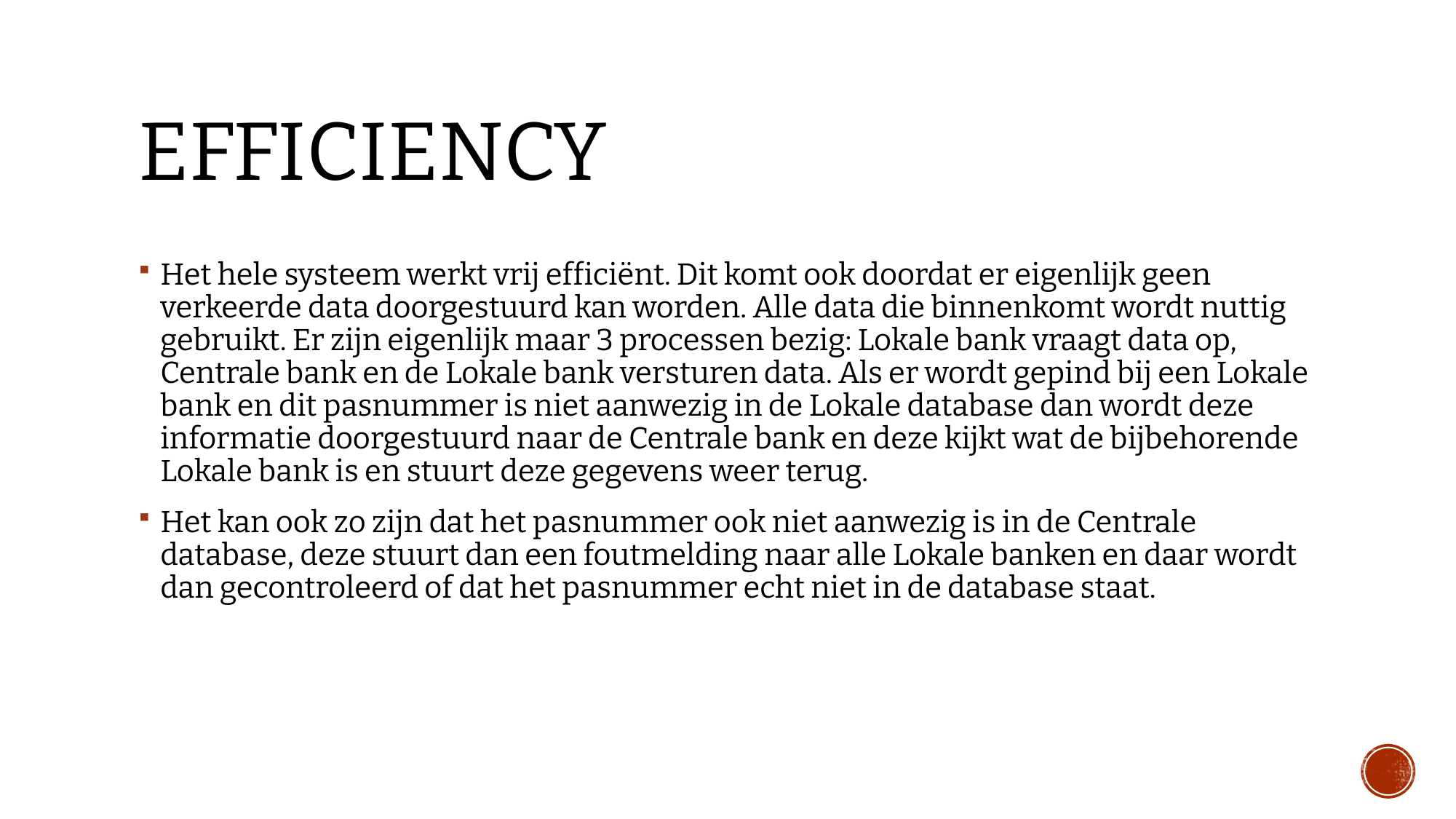

# Efficiency
Het hele systeem werkt vrij efficiënt. Dit komt ook doordat er eigenlijk geen verkeerde data doorgestuurd kan worden. Alle data die binnenkomt wordt nuttig gebruikt. Er zijn eigenlijk maar 3 processen bezig: Lokale bank vraagt data op, Centrale bank en de Lokale bank versturen data. Als er wordt gepind bij een Lokale bank en dit pasnummer is niet aanwezig in de Lokale database dan wordt deze informatie doorgestuurd naar de Centrale bank en deze kijkt wat de bijbehorende Lokale bank is en stuurt deze gegevens weer terug.
Het kan ook zo zijn dat het pasnummer ook niet aanwezig is in de Centrale database, deze stuurt dan een foutmelding naar alle Lokale banken en daar wordt dan gecontroleerd of dat het pasnummer echt niet in de database staat.